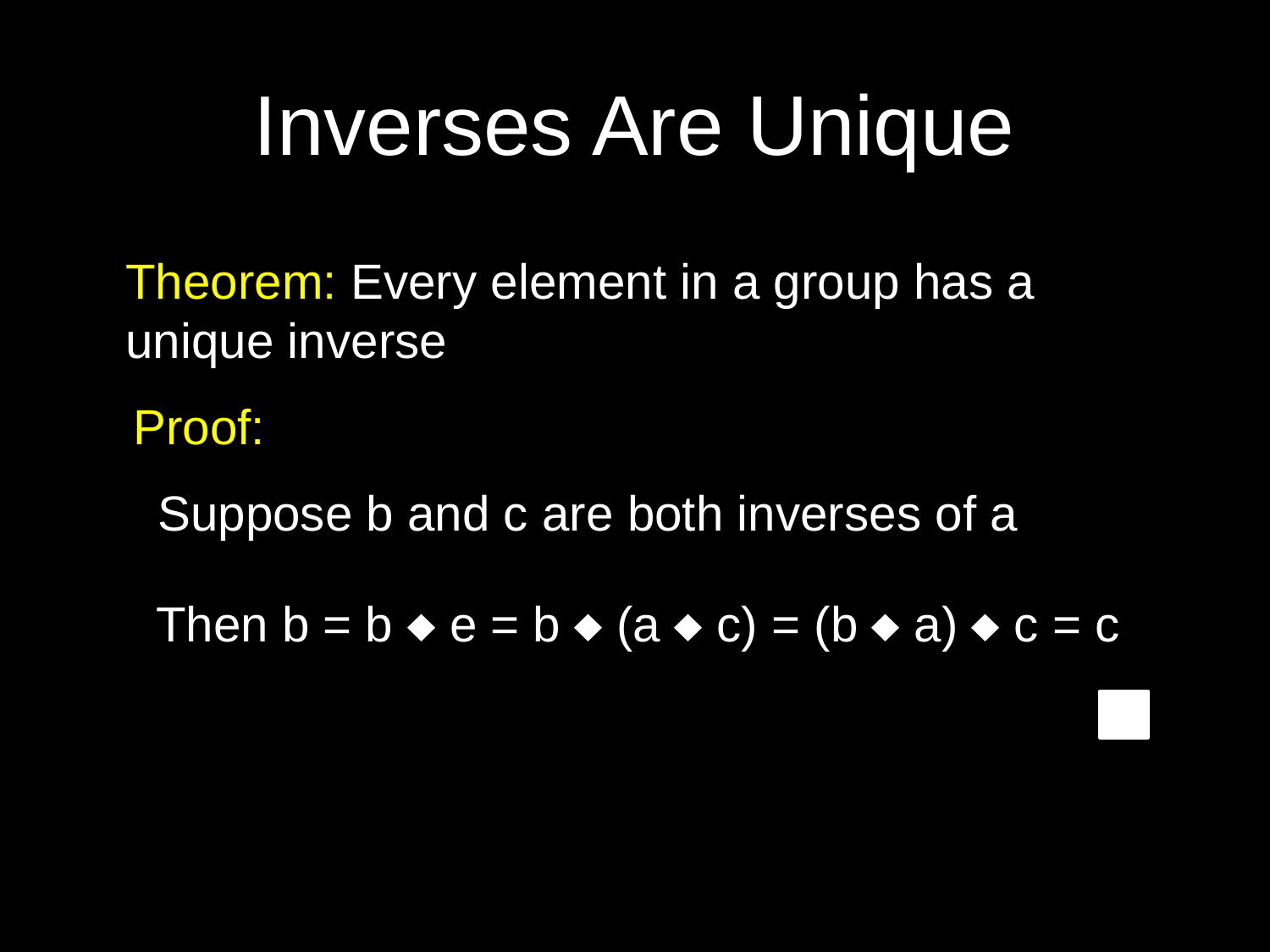

Inverses Are Unique
Theorem: Every element in a group has a unique inverse
Proof:
Suppose b and c are both inverses of a
Then b = b ♦ e = b ♦ (a ♦ c) = (b ♦ a) ♦ c = c